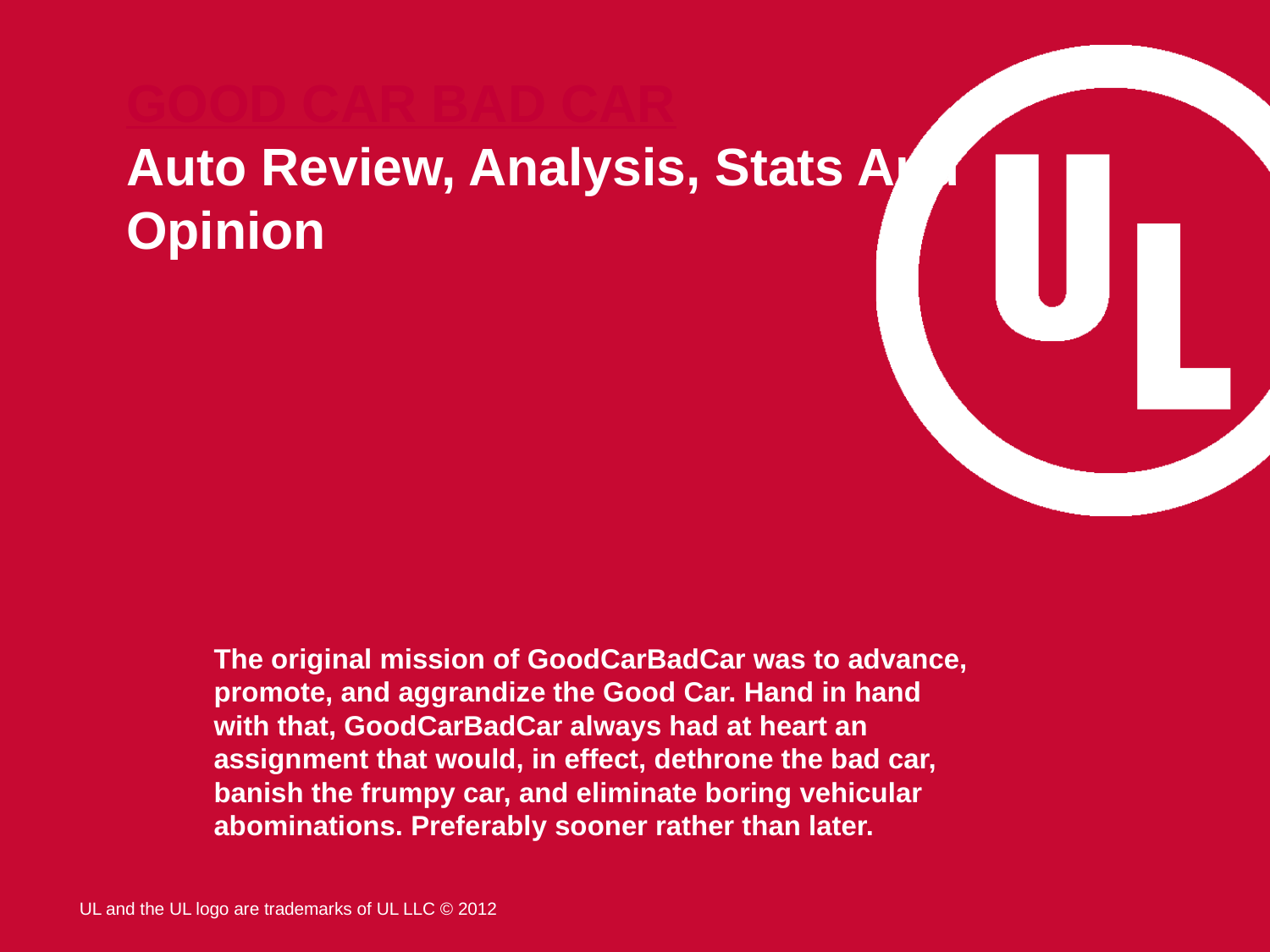

# GOOD CAR BAD CAR Auto Review, Analysis, Stats And Opinion
The original mission of GoodCarBadCar was to advance, promote, and aggrandize the Good Car. Hand in hand with that, GoodCarBadCar always had at heart an assignment that would, in effect, dethrone the bad car, banish the frumpy car, and eliminate boring vehicular abominations. Preferably sooner rather than later.